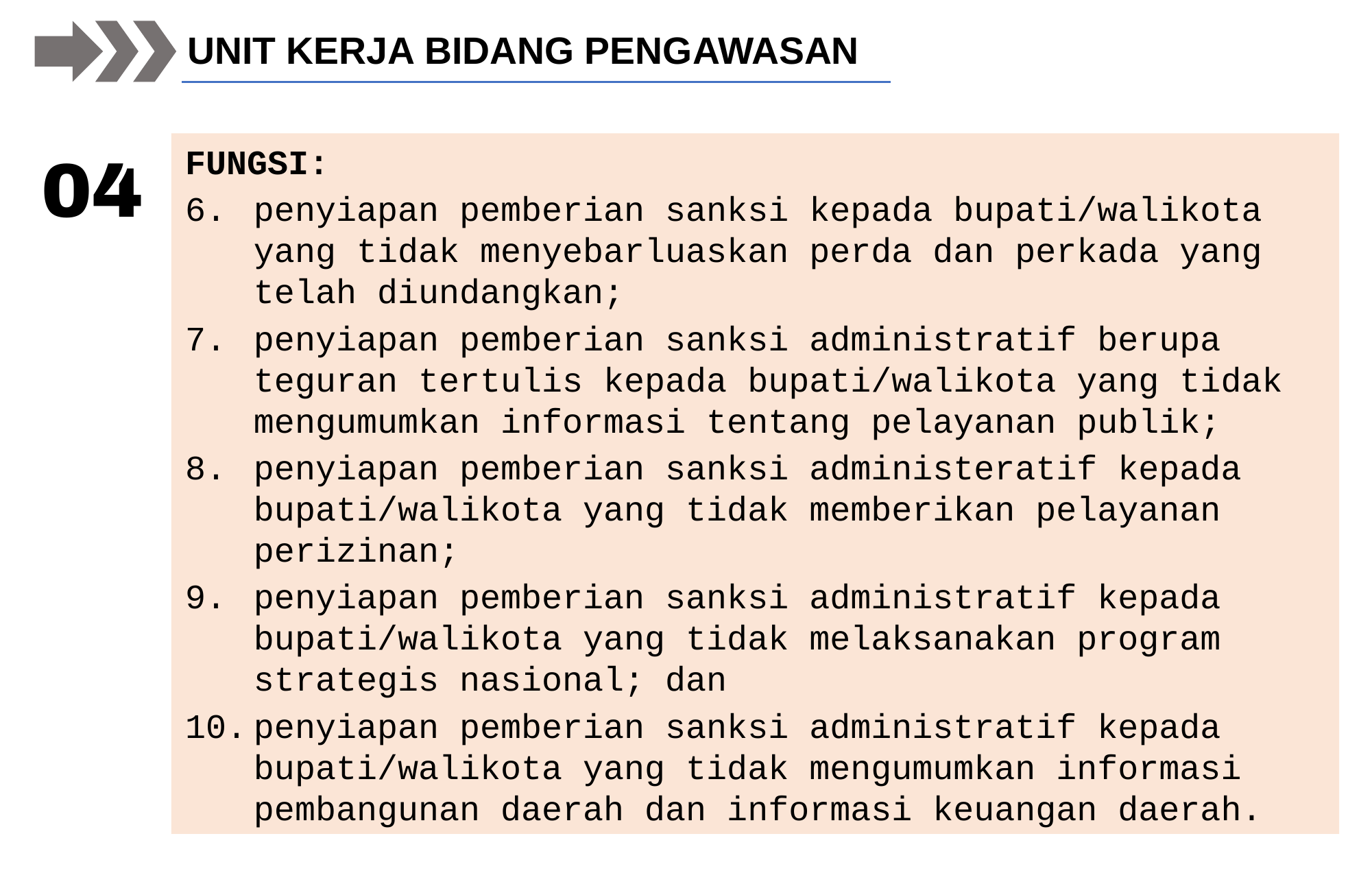

UNIT KERJA BIDANG PENGAWASAN

FUNGSI:
penyiapan pemberian sanksi kepada bupati/walikota yang tidak menyebarluaskan perda dan perkada yang telah diundangkan;
penyiapan pemberian sanksi administratif berupa teguran tertulis kepada bupati/walikota yang tidak mengumumkan informasi tentang pelayanan publik;
penyiapan pemberian sanksi administeratif kepada bupati/walikota yang tidak memberikan pelayanan perizinan;
penyiapan pemberian sanksi administratif kepada bupati/walikota yang tidak melaksanakan program strategis nasional; dan
penyiapan pemberian sanksi administratif kepada bupati/walikota yang tidak mengumumkan informasi pembangunan daerah dan informasi keuangan daerah.
04